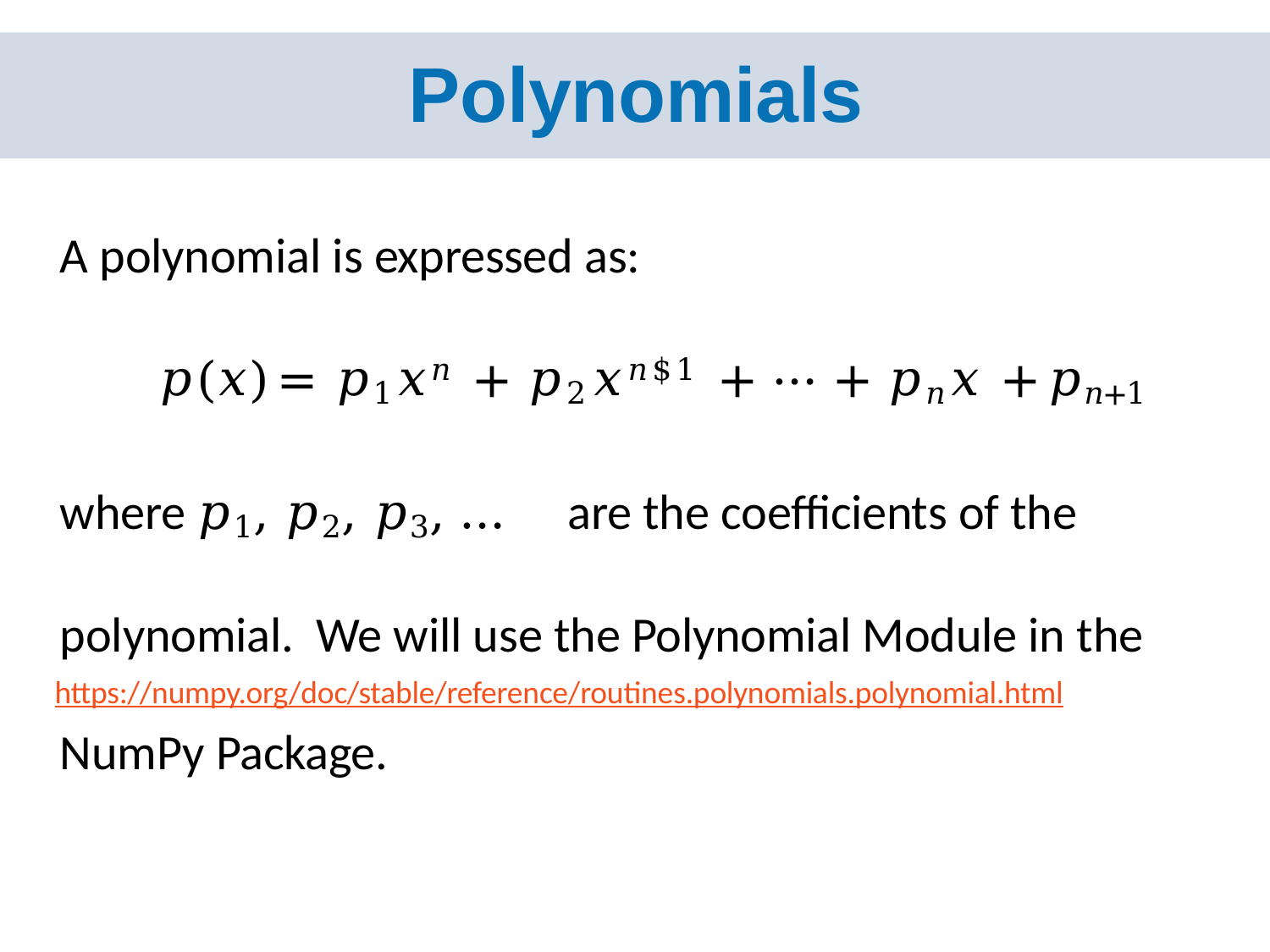

# Polynomials
A polynomial is expressed as:

𝑝(𝑥)	= 𝑝1𝑥𝑛 + 𝑝2𝑥𝑛$1 + ⋯ + 𝑝𝑛𝑥 +	𝑝𝑛+1
where 𝑝1, 𝑝2, 𝑝3, …	are the coefficients of the polynomial.  We will use the Polynomial Module in the NumPy Package.
https://numpy.org/doc/stable/reference/routines.polynomials.polynomial.html